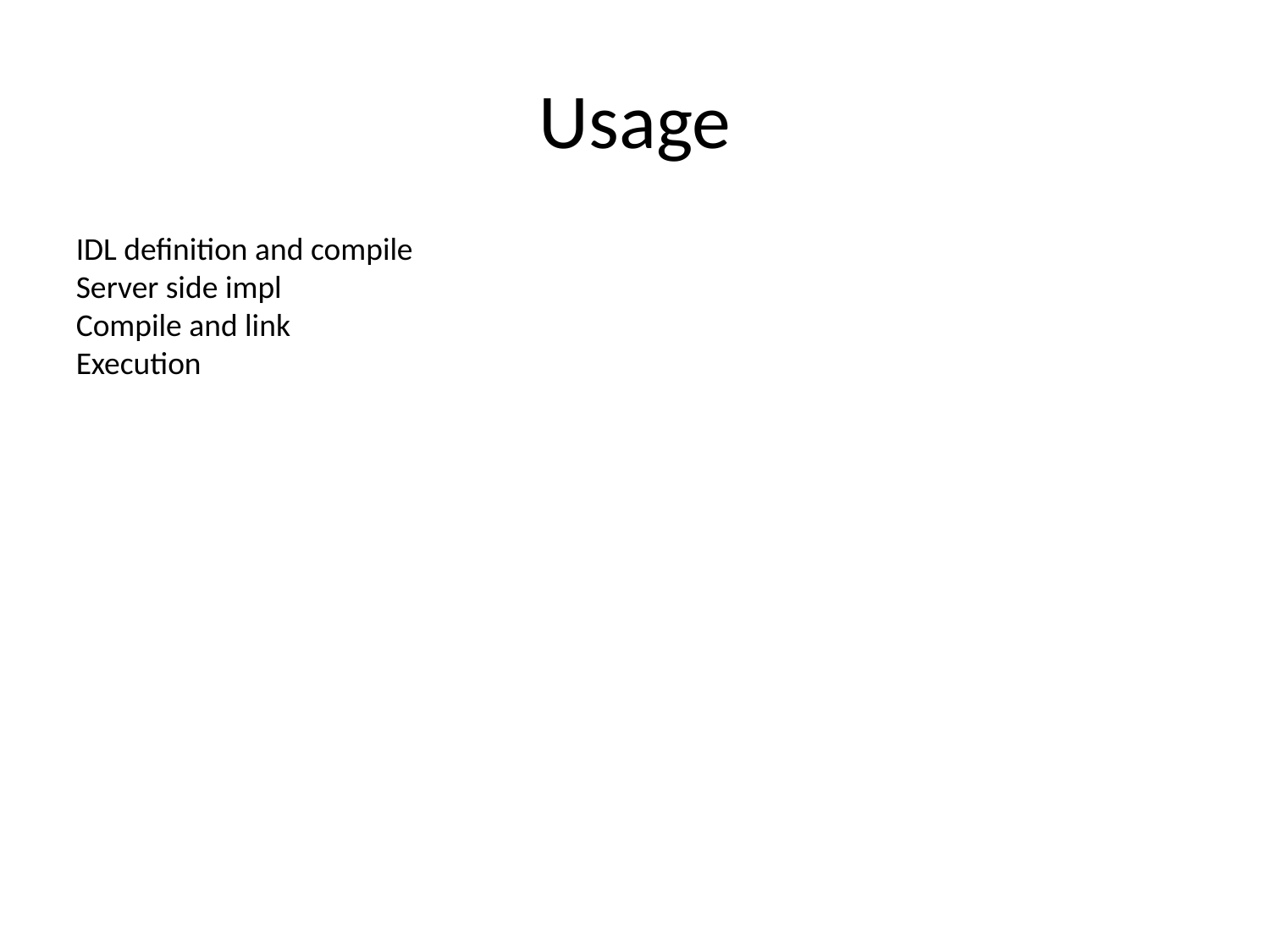

Usage
IDL definition and compile
Server side impl
Compile and link
Execution